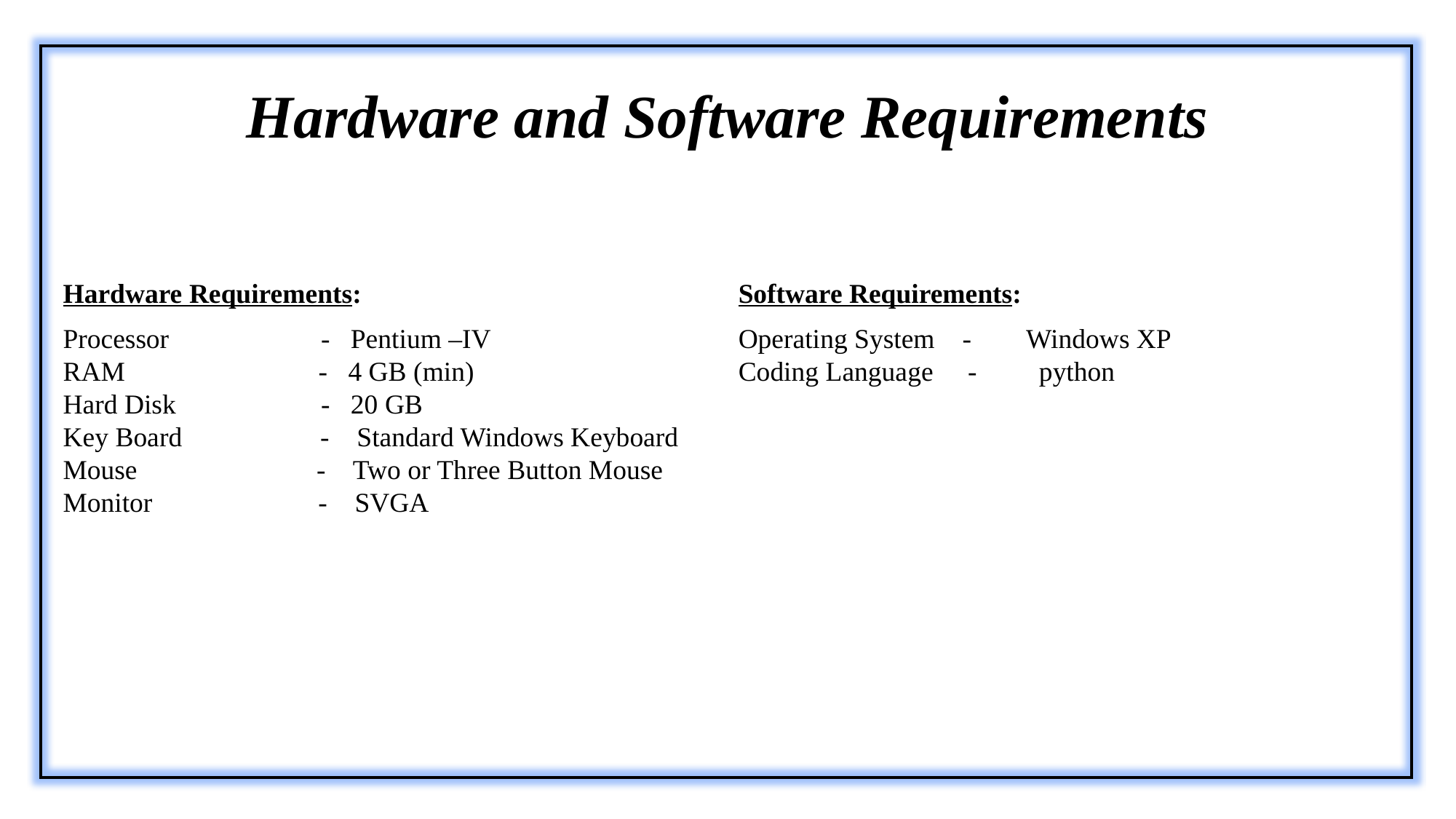

Hardware and Software Requirements
Hardware Requirements:
Processor                      -   Pentium –IV
RAM                            -   4 GB (min)
Hard Disk                     -   20 GB
Key Board                    -    Standard Windows Keyboard
Mouse                          -    Two or Three Button Mouse
Monitor                        -    SVGA
Software Requirements:
Operating System    -        Windows XP
Coding Language     -         python